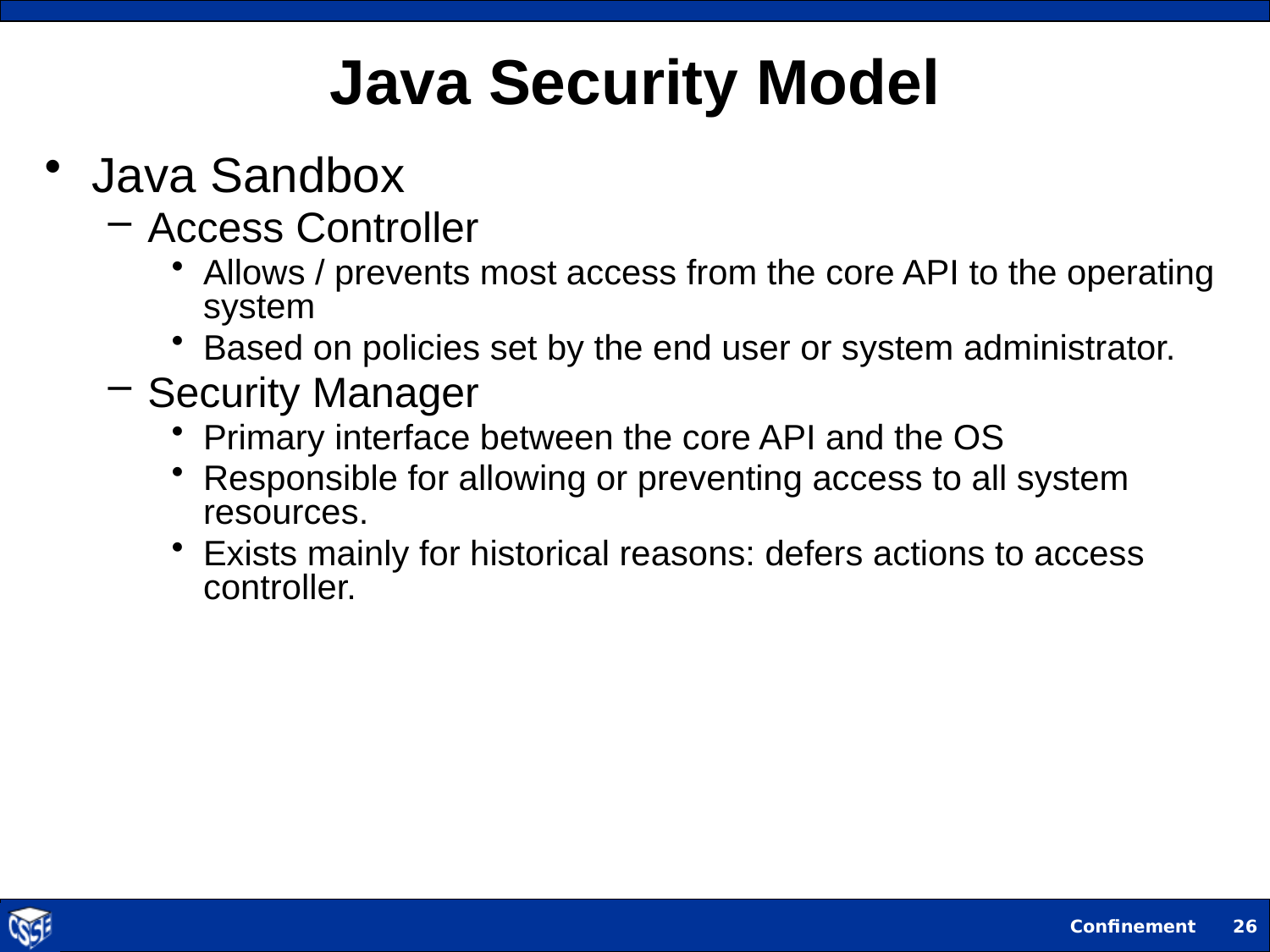

# Java Security Model
Java Sandbox
Access Controller
Allows / prevents most access from the core API to the operating system
Based on policies set by the end user or system administrator.
Security Manager
Primary interface between the core API and the OS
Responsible for allowing or preventing access to all system resources.
Exists mainly for historical reasons: defers actions to access controller.